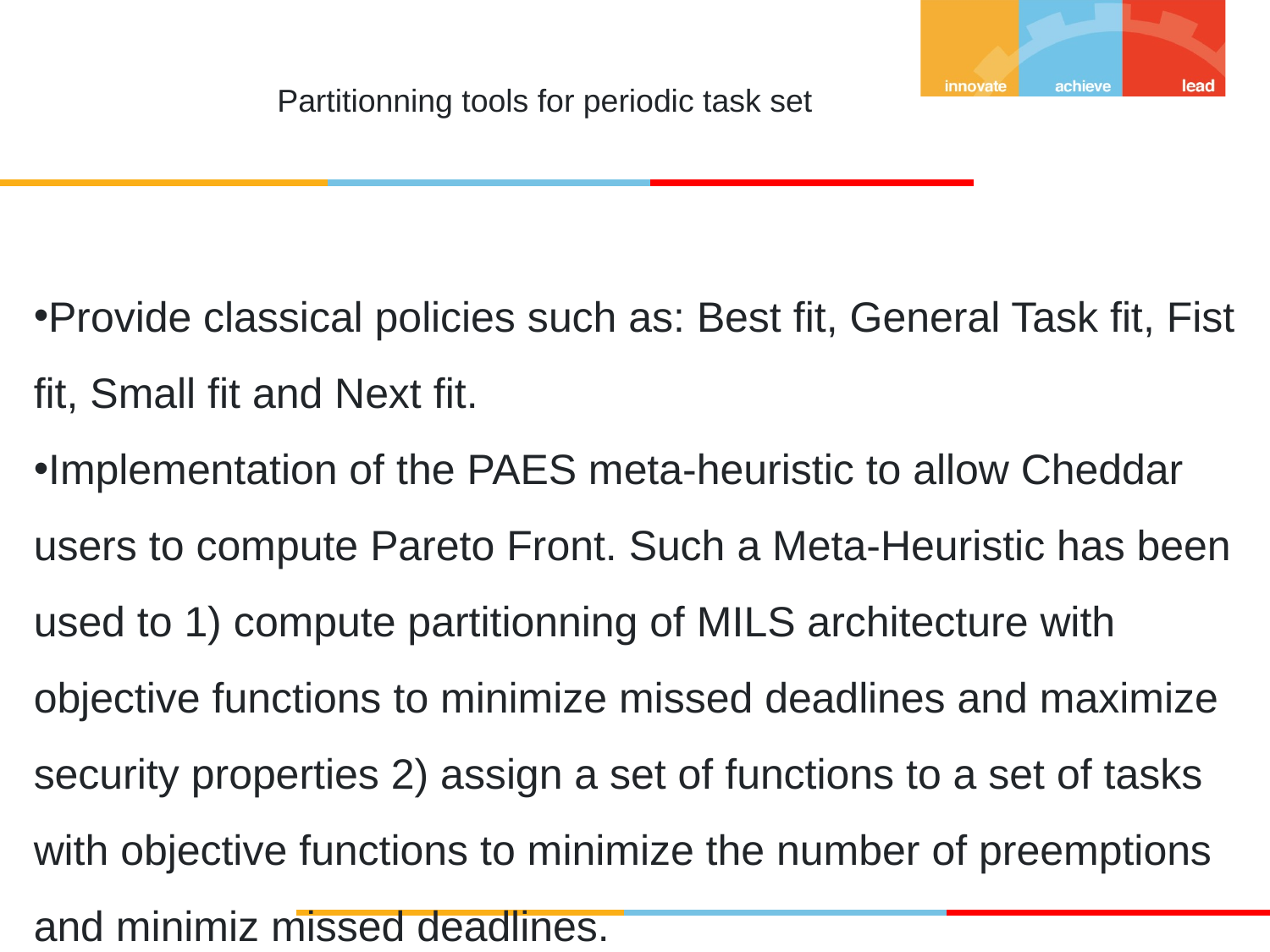

Partitionning tools for periodic task set
Provide classical policies such as: Best fit, General Task fit, Fist fit, Small fit and Next fit.
Implementation of the PAES meta-heuristic to allow Cheddar users to compute Pareto Front. Such a Meta-Heuristic has been used to 1) compute partitionning of MILS architecture with objective functions to minimize missed deadlines and maximize security properties 2) assign a set of functions to a set of tasks with objective functions to minimize the number of preemptions and minimiz missed deadlines.